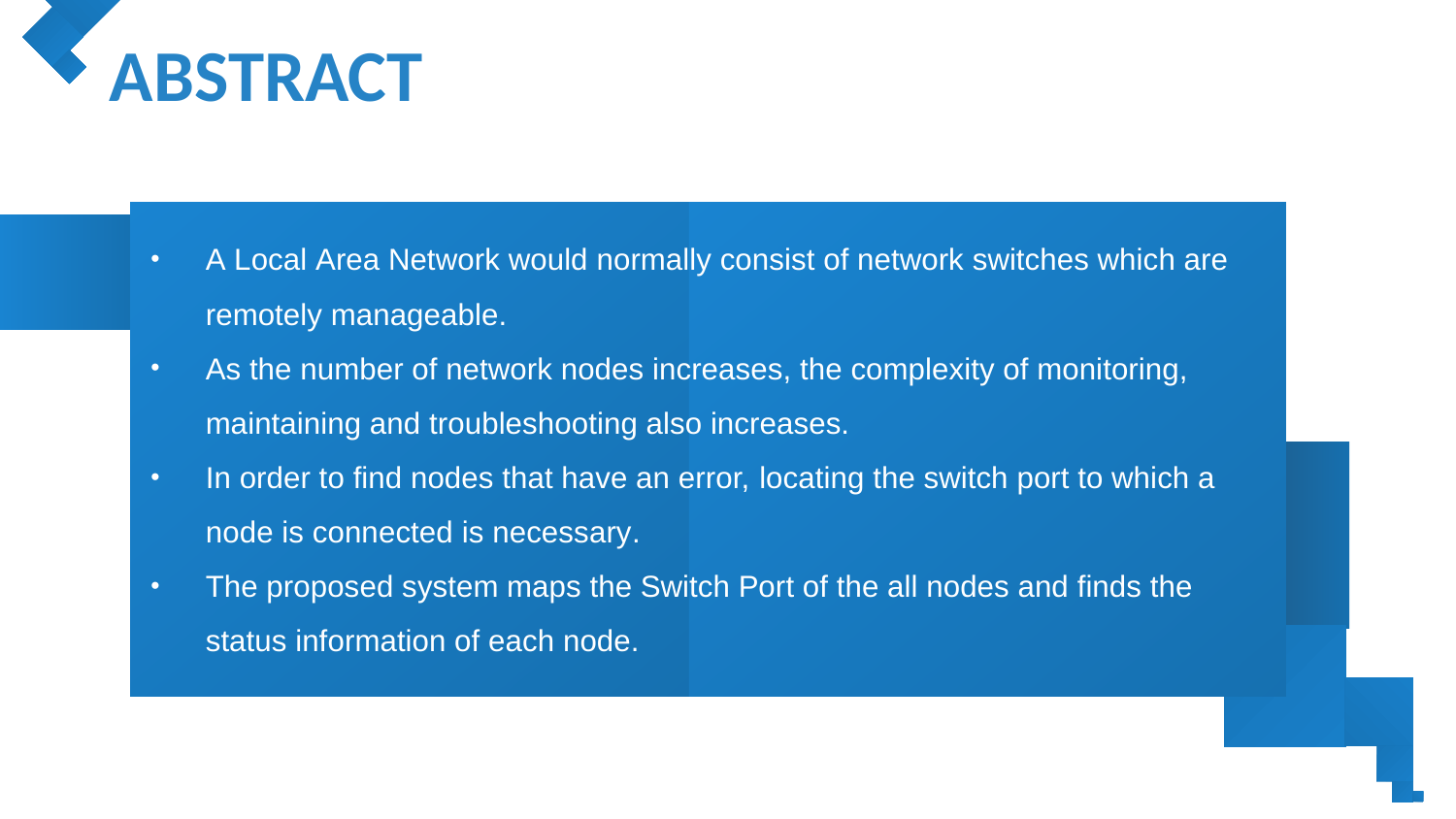

ABSTRACT

A Local Area Network would normally consist of network switches which are remotely manageable.
As the number of network nodes increases, the complexity of monitoring, maintaining and troubleshooting also increases.
In order to find nodes that have an error, locating the switch port to which a node is connected is necessary.
The proposed system maps the Switch Port of the all nodes and finds the status information of each node.